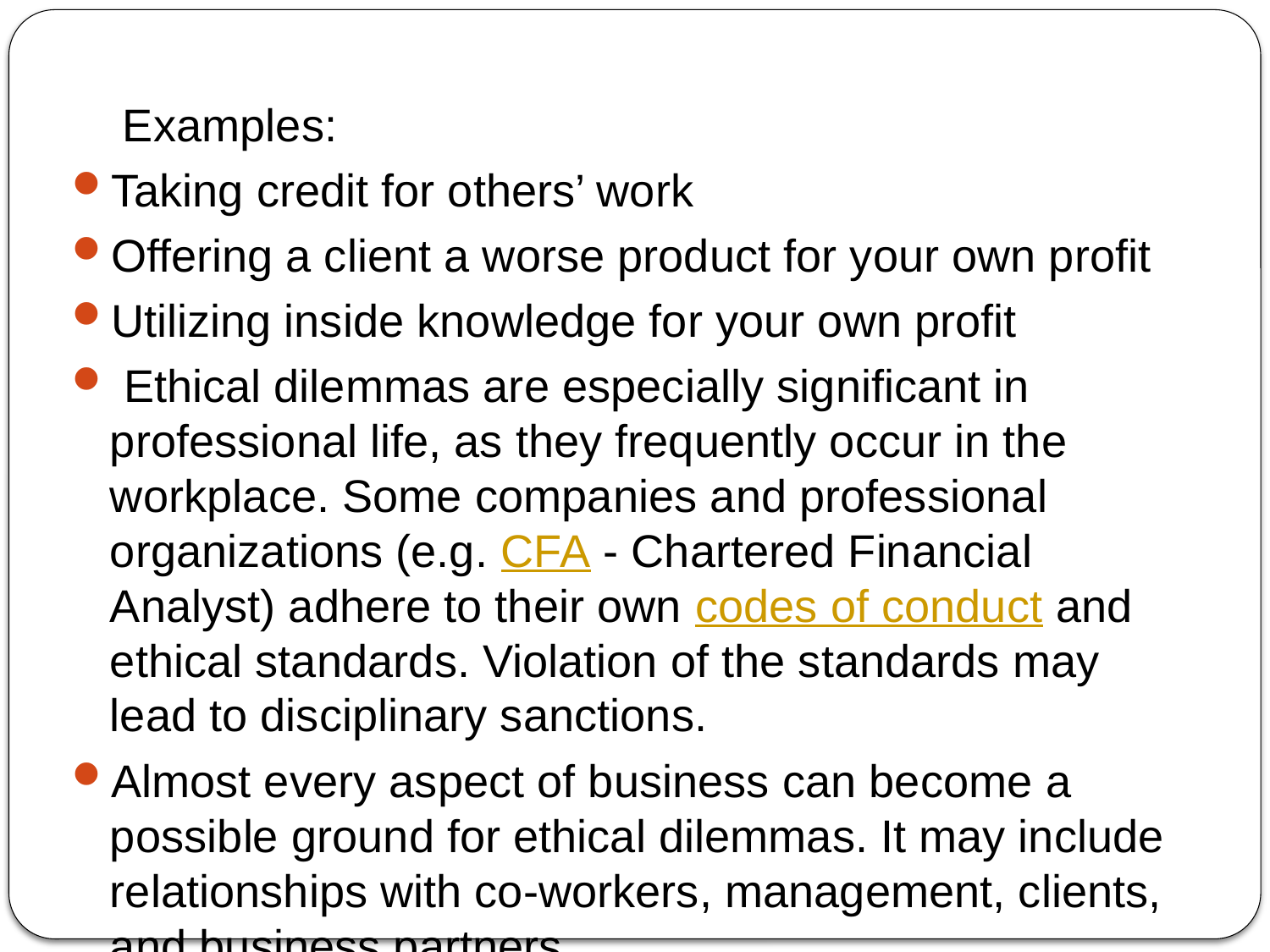

Examples:
Taking credit for others’ work
Offering a client a worse product for your own profit
Utilizing inside knowledge for your own profit
 Ethical dilemmas are especially significant in professional life, as they frequently occur in the workplace. Some companies and professional organizations (e.g. CFA - Chartered Financial Analyst) adhere to their own codes of conduct and ethical standards. Violation of the standards may lead to disciplinary sanctions.
Almost every aspect of business can become a possible ground for ethical dilemmas. It may include relationships with co-workers, management, clients, and business partners.